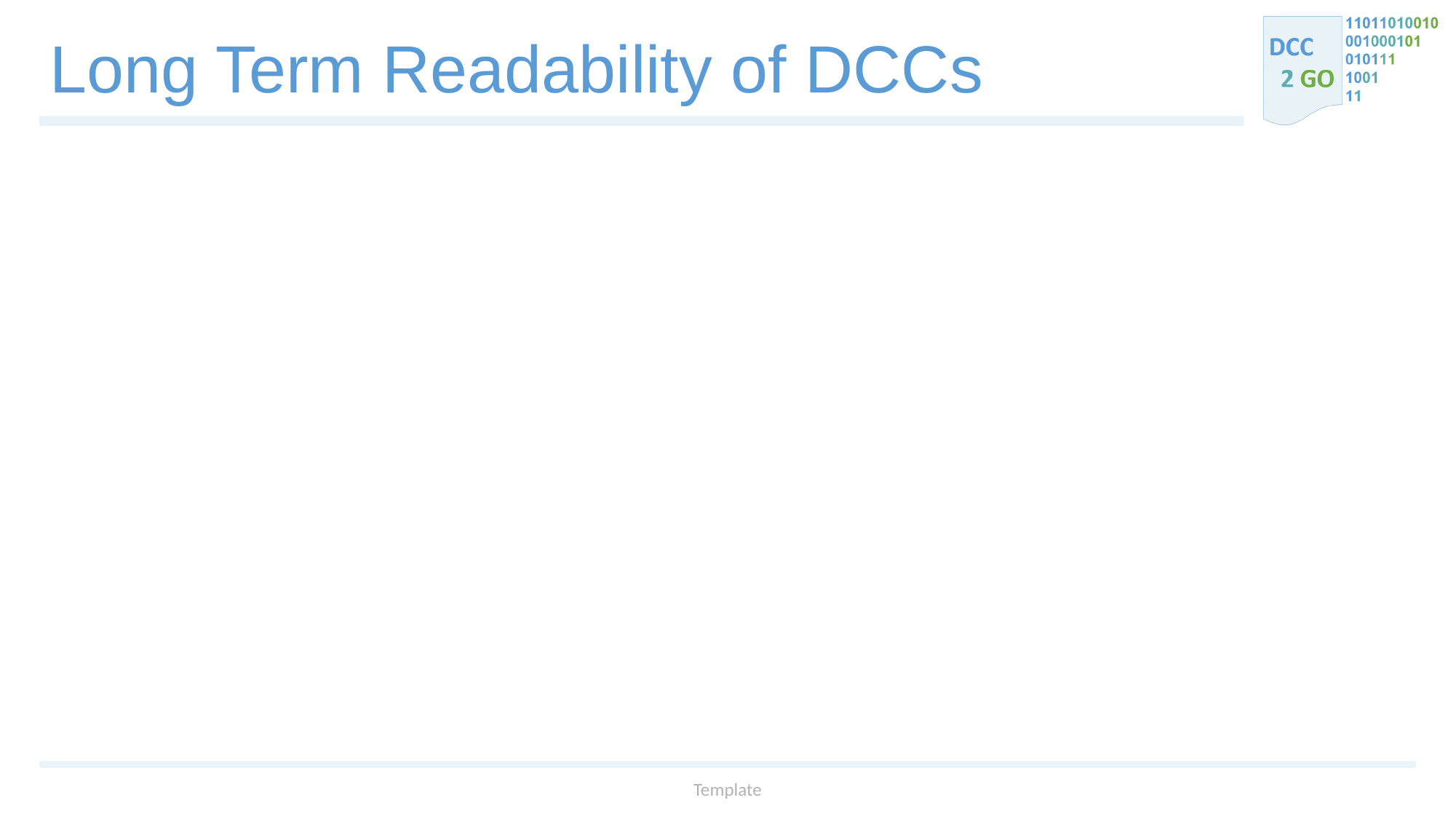

# Long Term Readability of DCCs

Template
10